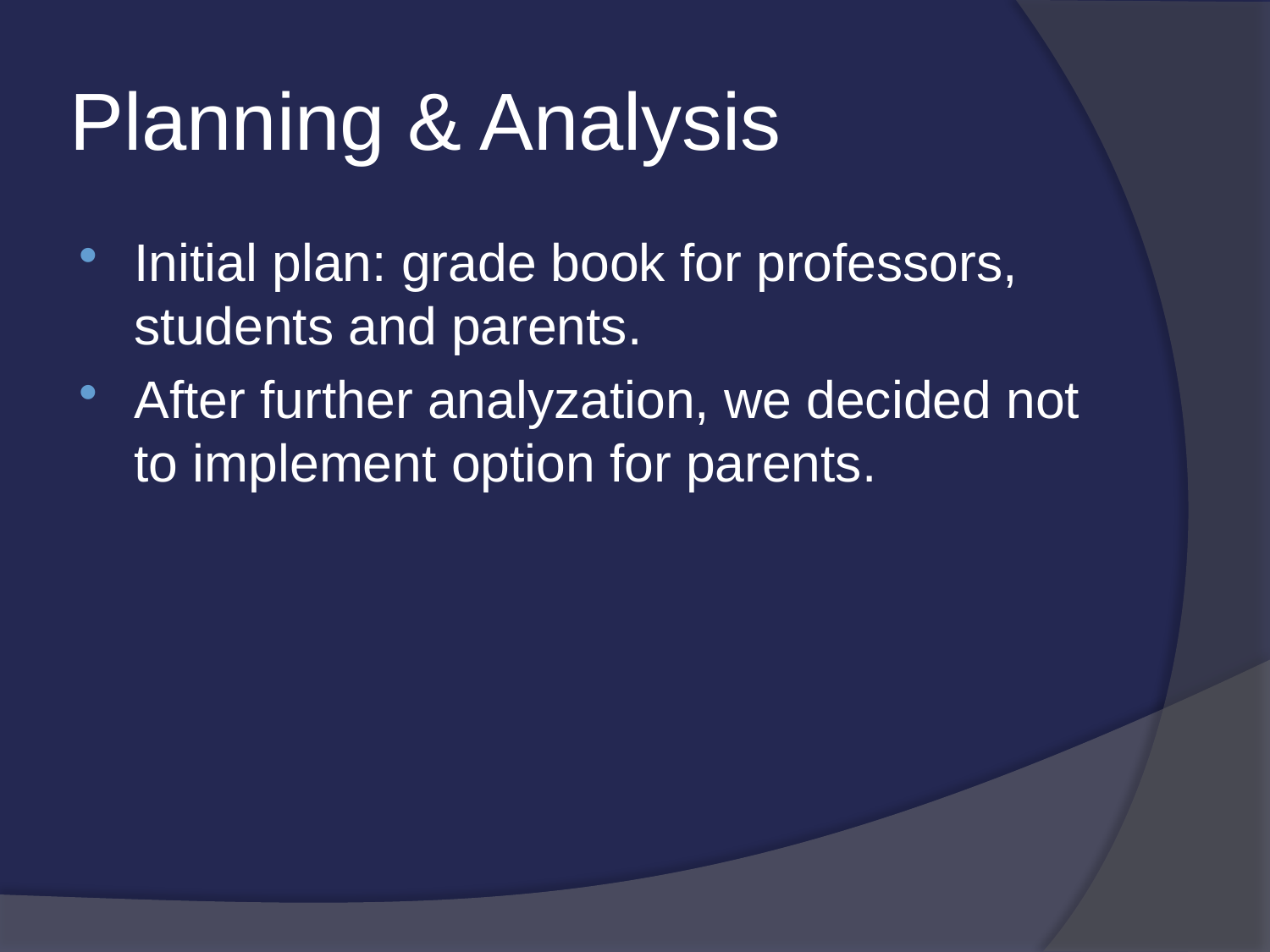

# Planning & Analysis
Initial plan: grade book for professors, students and parents.
After further analyzation, we decided not to implement option for parents.